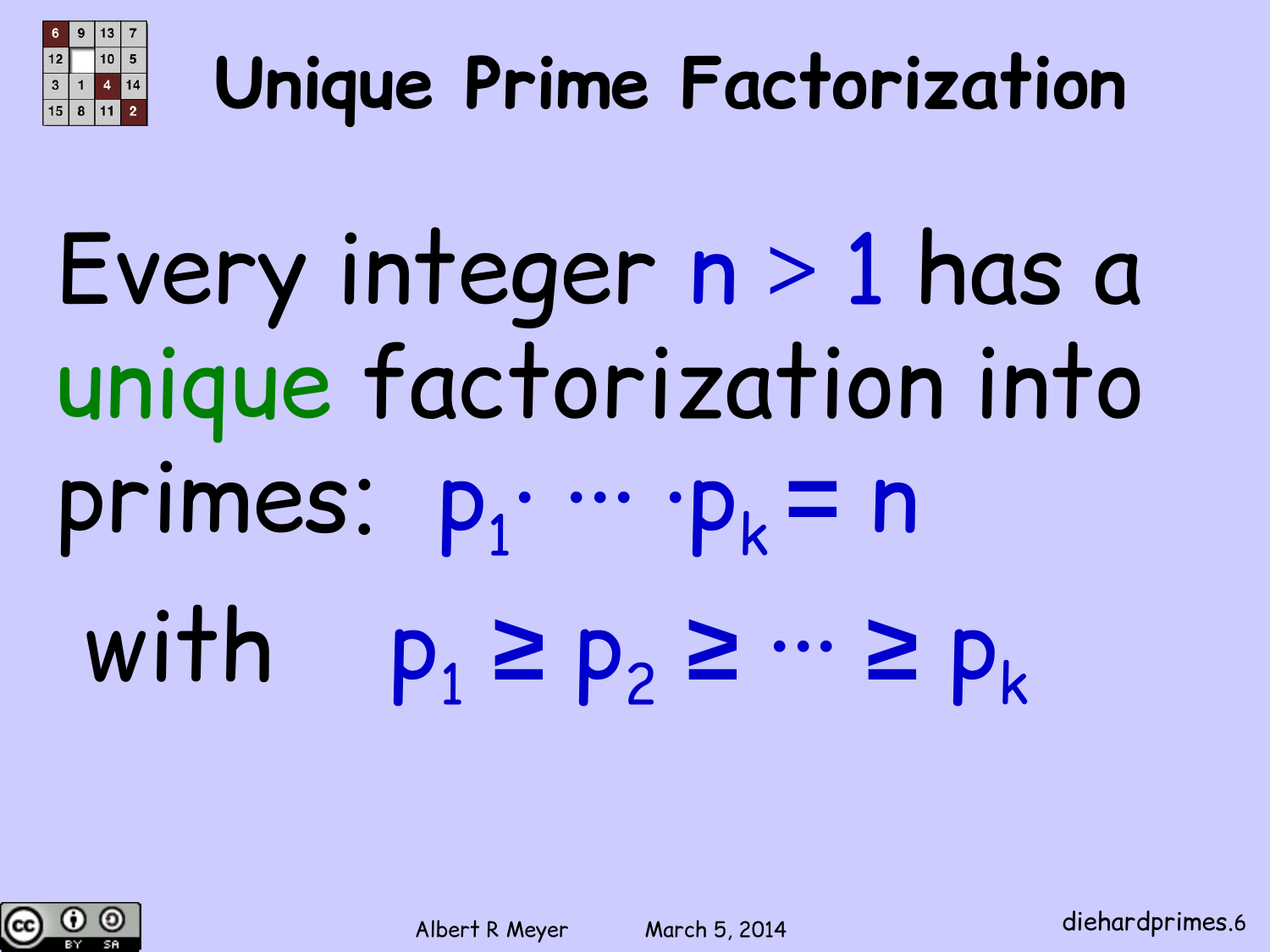

# Unique Prime Factorization
Every integer n > 1 has a unique factorization into primes:  p1· ··· ·pk = n
 with    p1 ≥ p2 ≥ ··· ≥ pk
diehardprimes.6